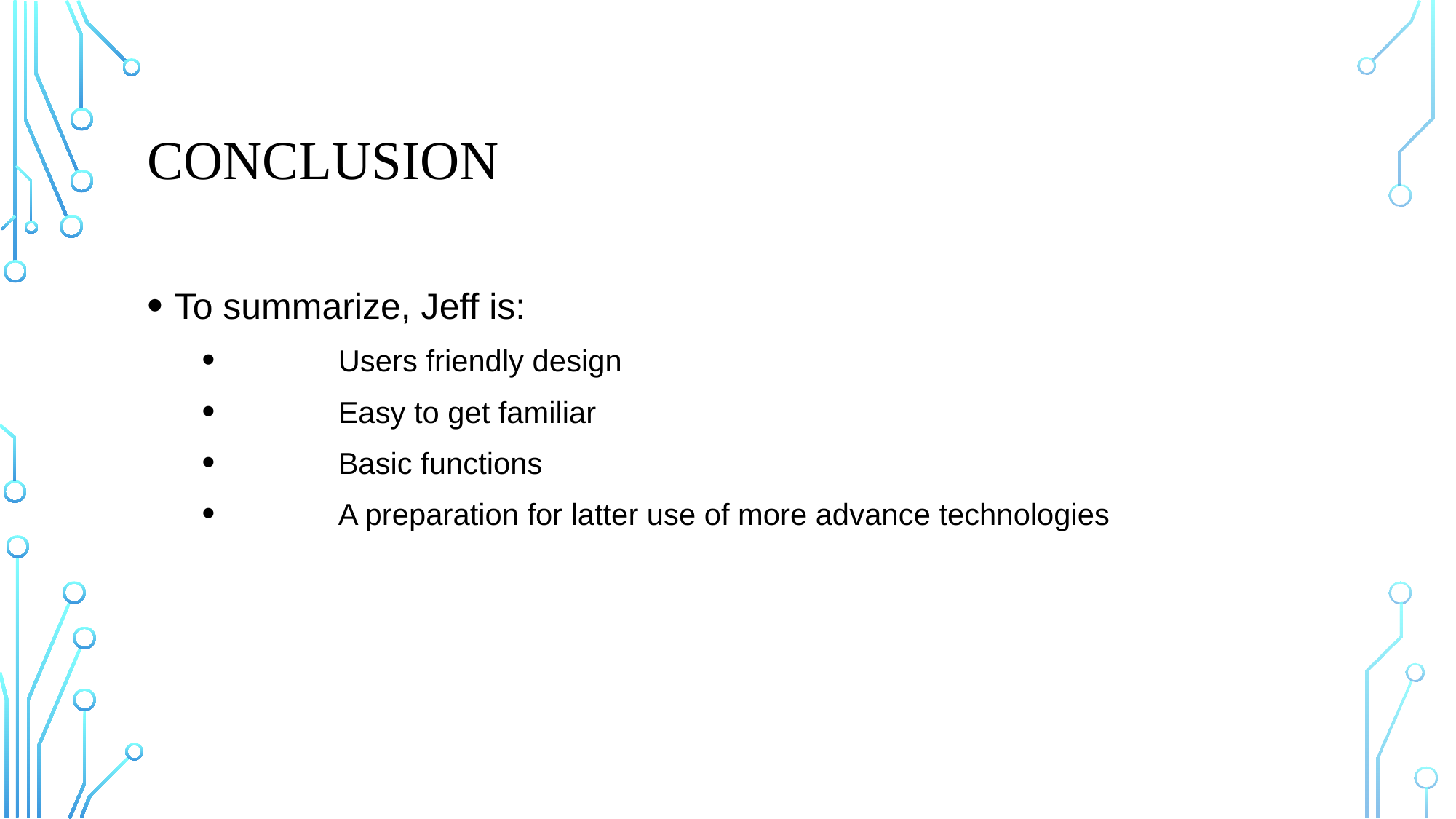

# Conclusion
To summarize, Jeff is:
	Users friendly design
	Easy to get familiar
	Basic functions
	A preparation for latter use of more advance technologies